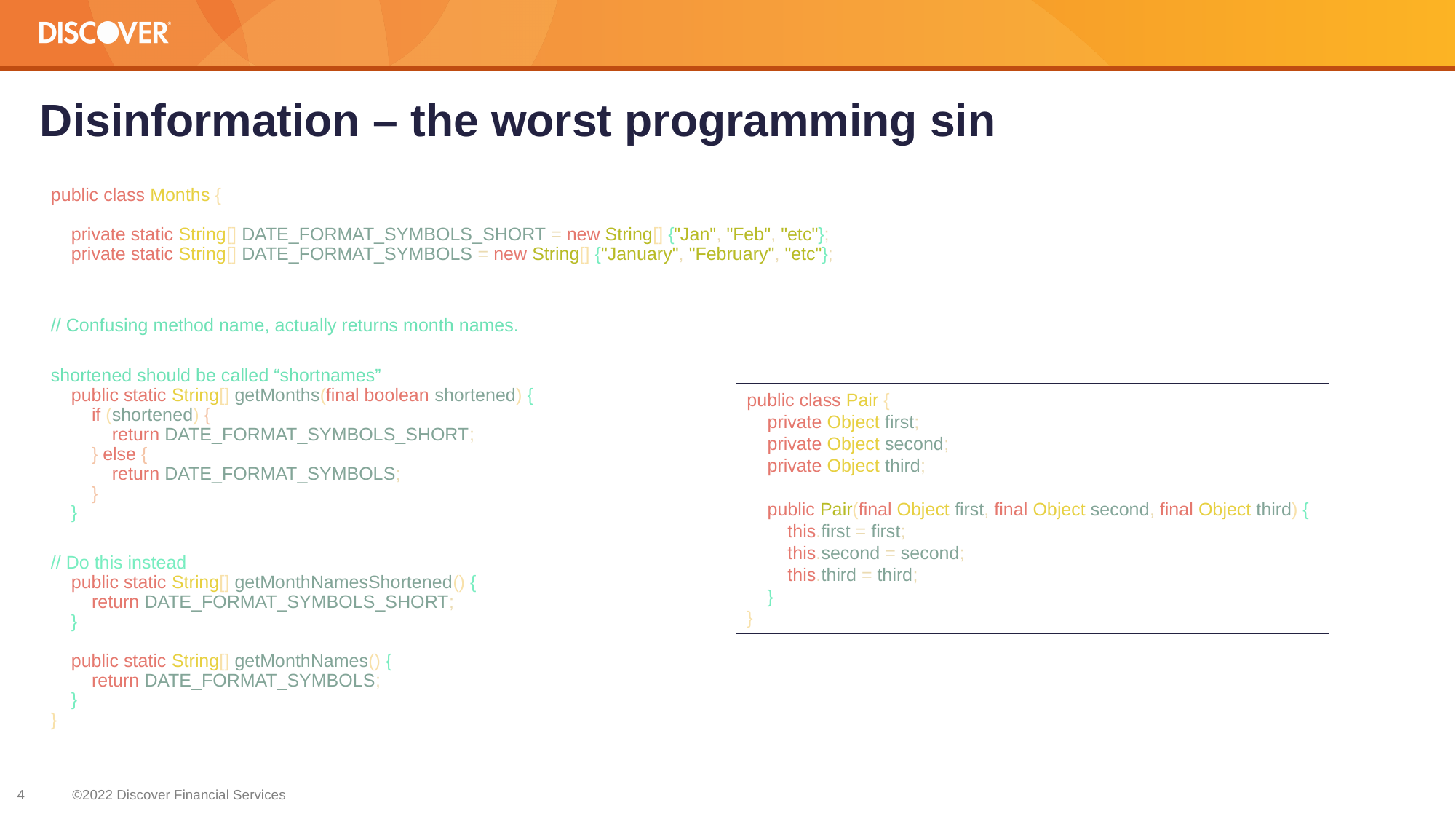

# Disinformation – the worst programming sin
public class Months {
    private static String[] DATE_FORMAT_SYMBOLS_SHORT = new String[] {"Jan", "Feb", "etc"};
    private static String[] DATE_FORMAT_SYMBOLS = new String[] {"January", "February", "etc"};
// Confusing method name, actually returns month names.
shortened should be called “shortnames”
    public static String[] getMonths(final boolean shortened) {
        if (shortened) {
            return DATE_FORMAT_SYMBOLS_SHORT;
        } else {
            return DATE_FORMAT_SYMBOLS;
        }
    }
// Do this instead
    public static String[] getMonthNamesShortened() {
        return DATE_FORMAT_SYMBOLS_SHORT;
    }
    public static String[] getMonthNames() {
        return DATE_FORMAT_SYMBOLS;
    }
}
public class Pair {
    private Object first;
    private Object second;
    private Object third;
    public Pair(final Object first, final Object second, final Object third) {
        this.first = first;
        this.second = second;
        this.third = third;
    }
}